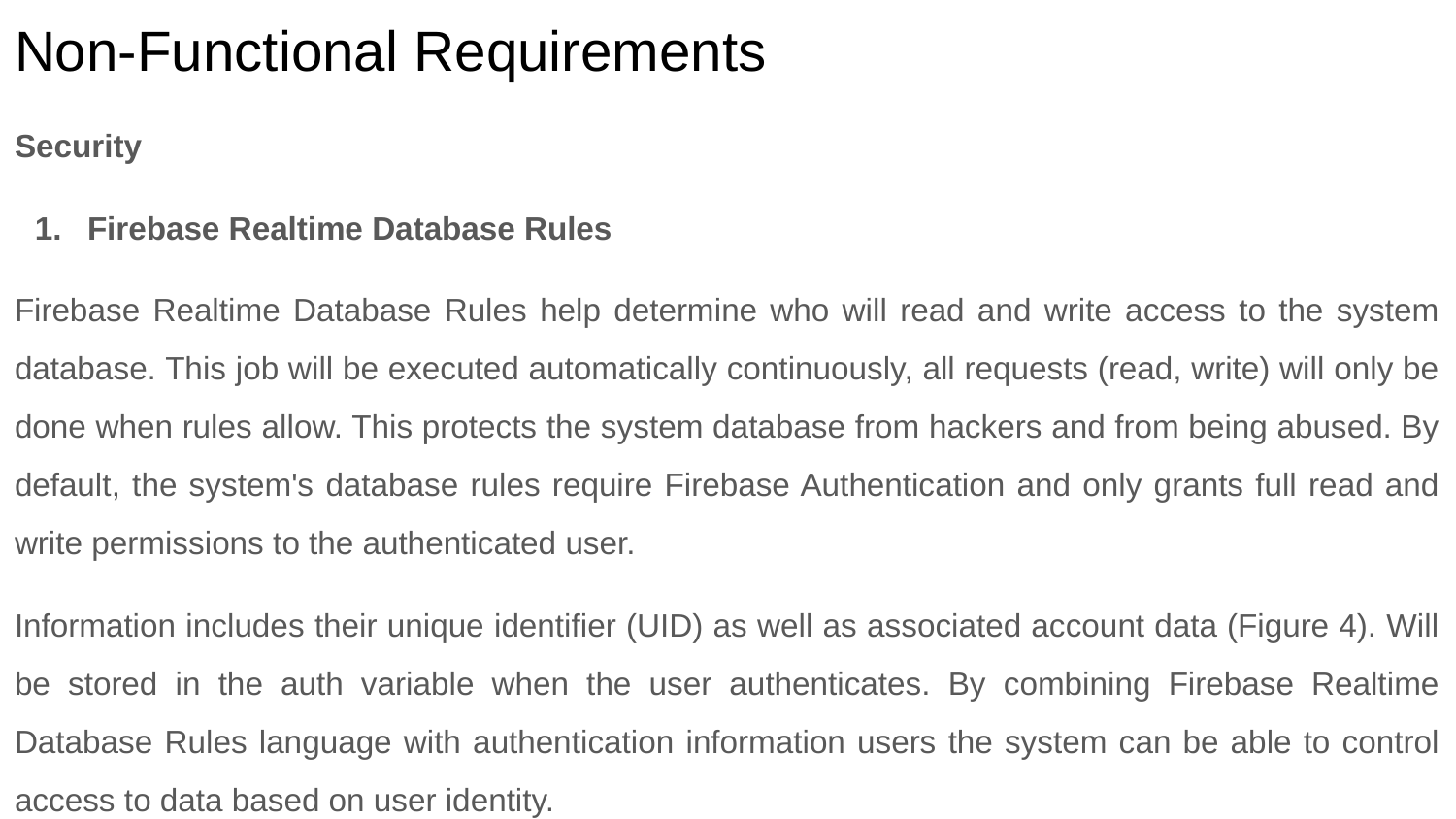

# Non-Functional Requirements
Security
Firebase Realtime Database Rules
Firebase Realtime Database Rules help determine who will read and write access to the system database. This job will be executed automatically continuously, all requests (read, write) will only be done when rules allow. This protects the system database from hackers and from being abused. By default, the system's database rules require Firebase Authentication and only grants full read and write permissions to the authenticated user.
Information includes their unique identifier (UID) as well as associated account data (Figure 4). Will be stored in the auth variable when the user authenticates. By combining Firebase Realtime Database Rules language with authentication information users the system can be able to control access to data based on user identity.